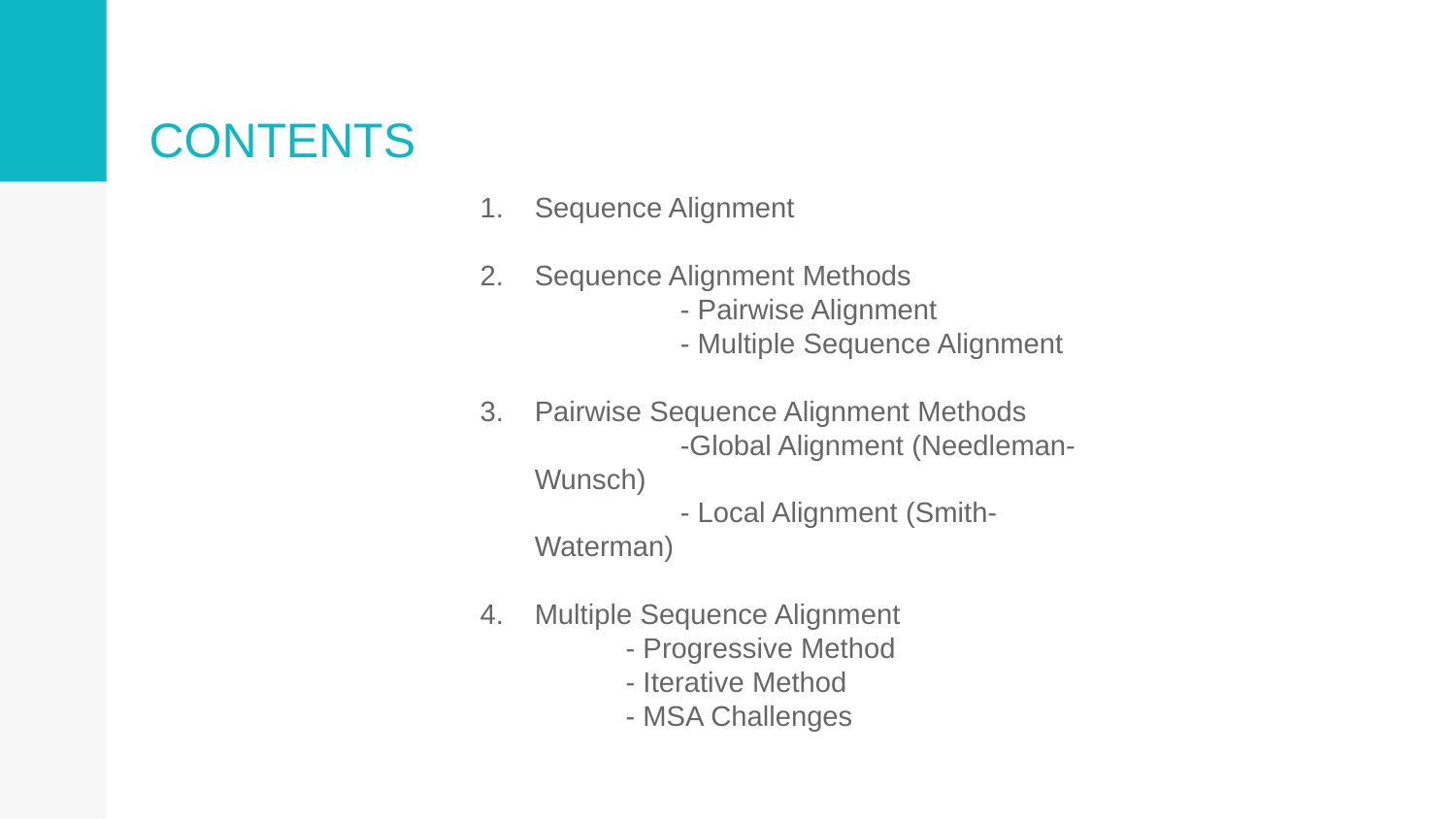

# CONTENTS
Sequence Alignment
Sequence Alignment Methods
	- Pairwise Alignment
	- Multiple Sequence Alignment
Pairwise Sequence Alignment Methods
	-Global Alignment (Needleman-Wunsch)
	- Local Alignment (Smith-Waterman)
Multiple Sequence Alignment
	- Progressive Method
	- Iterative Method
	- MSA Challenges